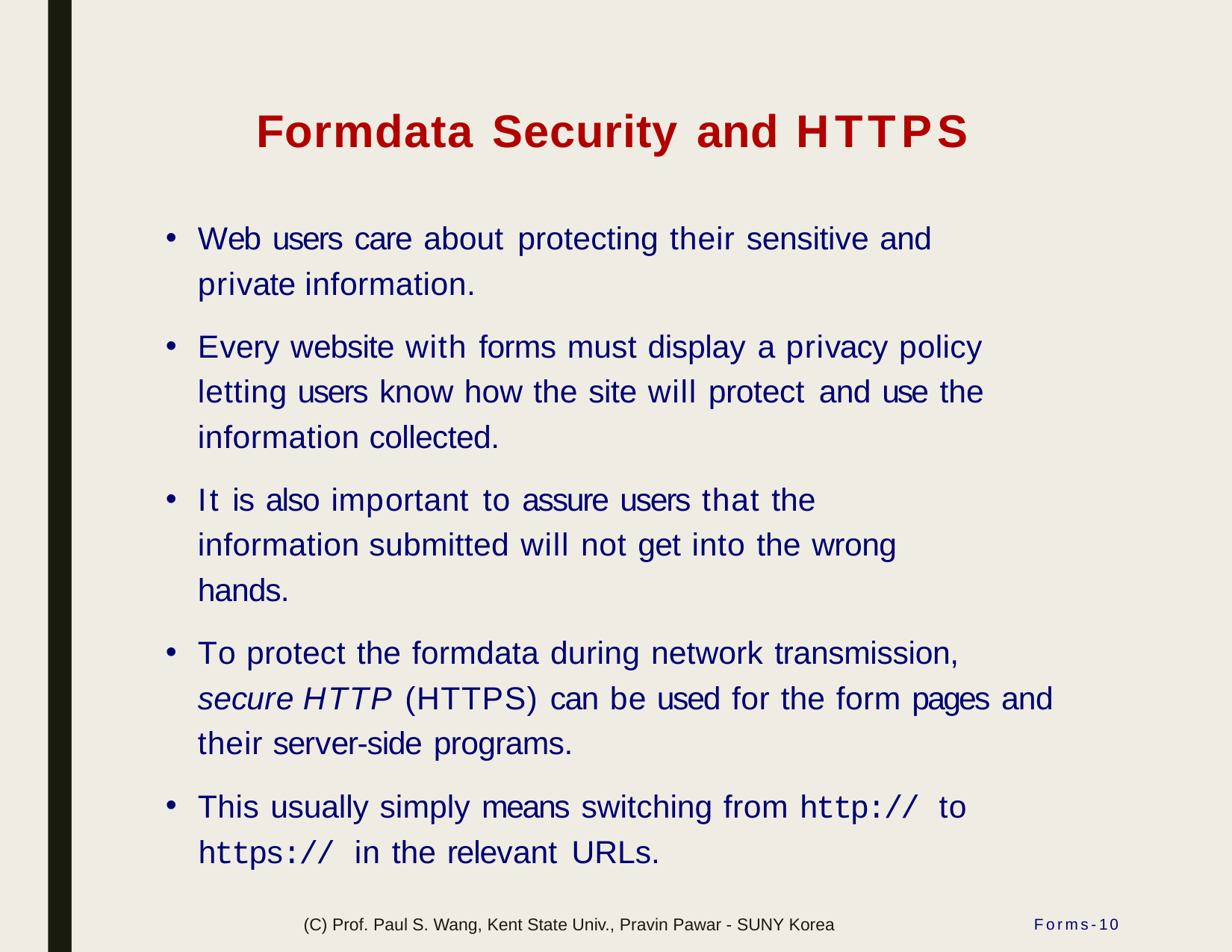

# Formdata Security and HTTPS
Web users care about protecting their sensitive and private information.

Every website with forms must display a privacy policy letting users know how the site will protect and use the information collected.

It is also important to assure users that the information submitted will not get into the wrong hands.

To protect the formdata during network transmission, secure HTTP (HTTPS) can be used for the form pages and their server-side programs.

This usually simply means switching from http:// to
https:// in the relevant URLs.
(C) Prof. Paul S. Wang, Kent State Univ., Pravin Pawar - SUNY Korea
Forms-10